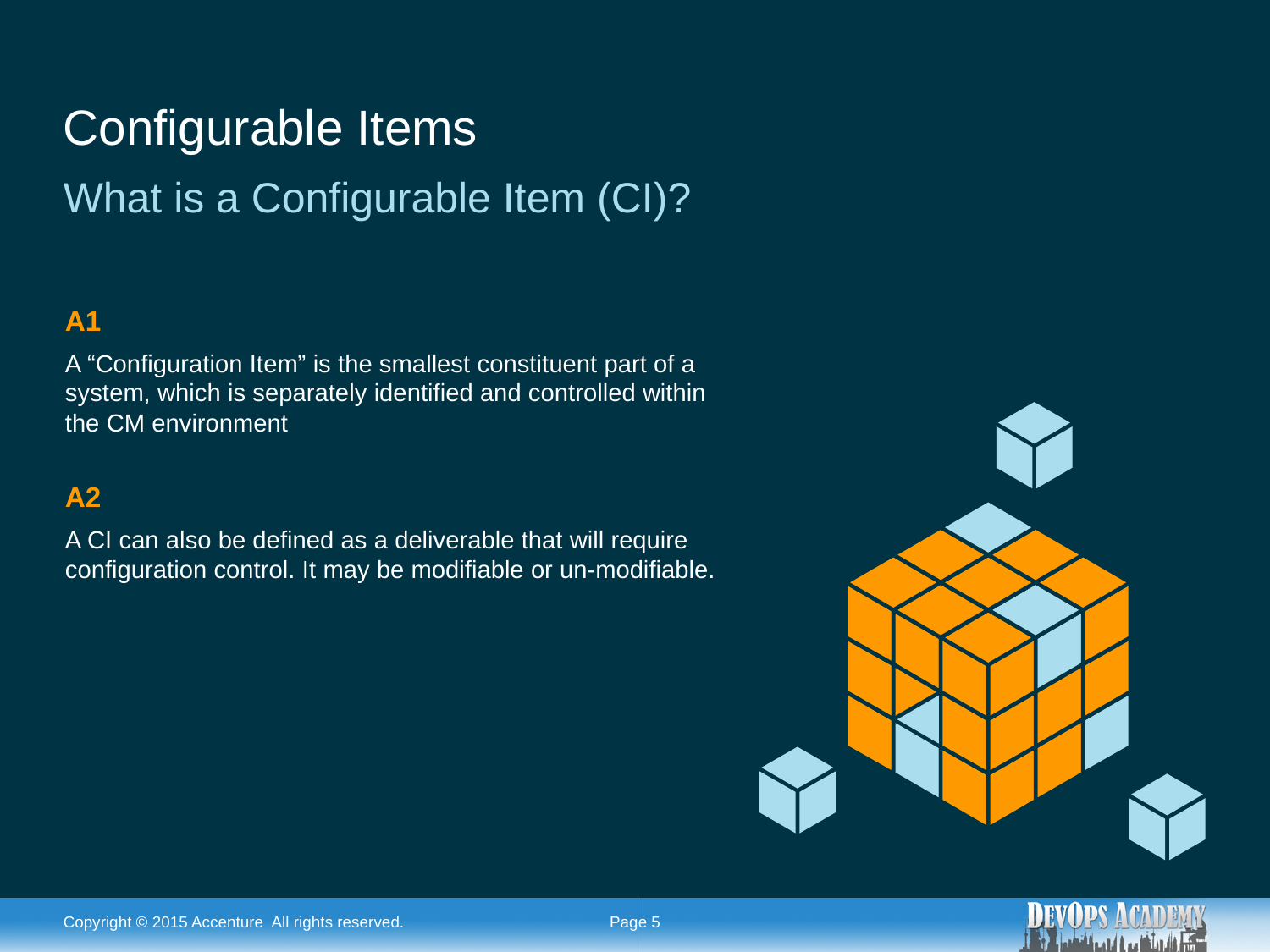

# Configurable Items
What is a Configurable Item (CI)?
A1
A “Configuration Item” is the smallest constituent part of a system, which is separately identified and controlled within the CM environment

A2
A CI can also be defined as a deliverable that will require configuration control. It may be modifiable or un-modifiable.
Copyright © 2015 Accenture  All rights reserved.
Page 5